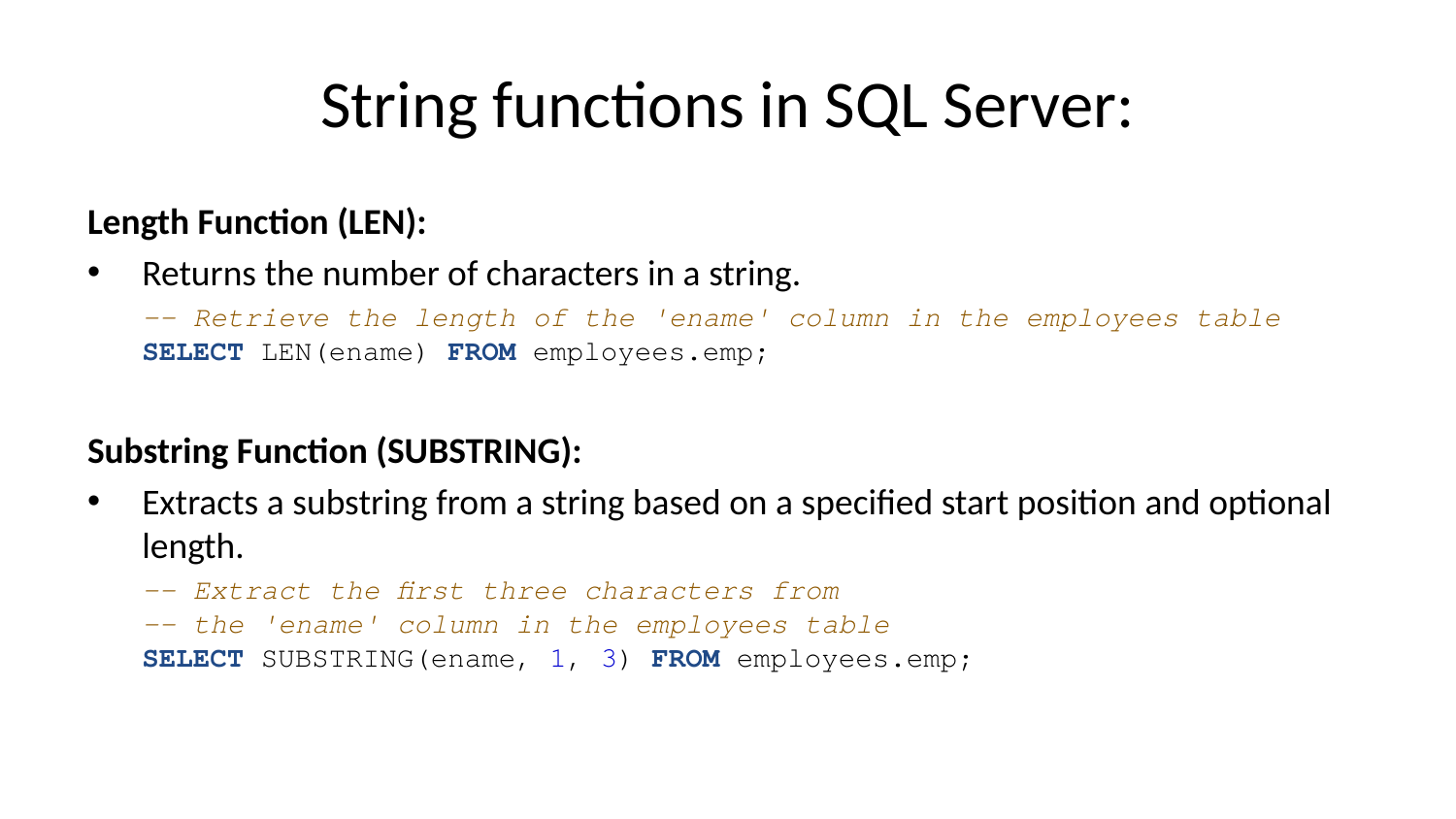

# String functions in SQL Server:
Length Function (LEN):
Returns the number of characters in a string.
-- Retrieve the length of the 'ename' column in the employees table
SELECT LEN(ename) FROM employees.emp;
Substring Function (SUBSTRING):
Extracts a substring from a string based on a specified start position and optional length.
-- Extract the first three characters from
-- the 'ename' column in the employees table
SELECT SUBSTRING(ename, 1, 3) FROM employees.emp;